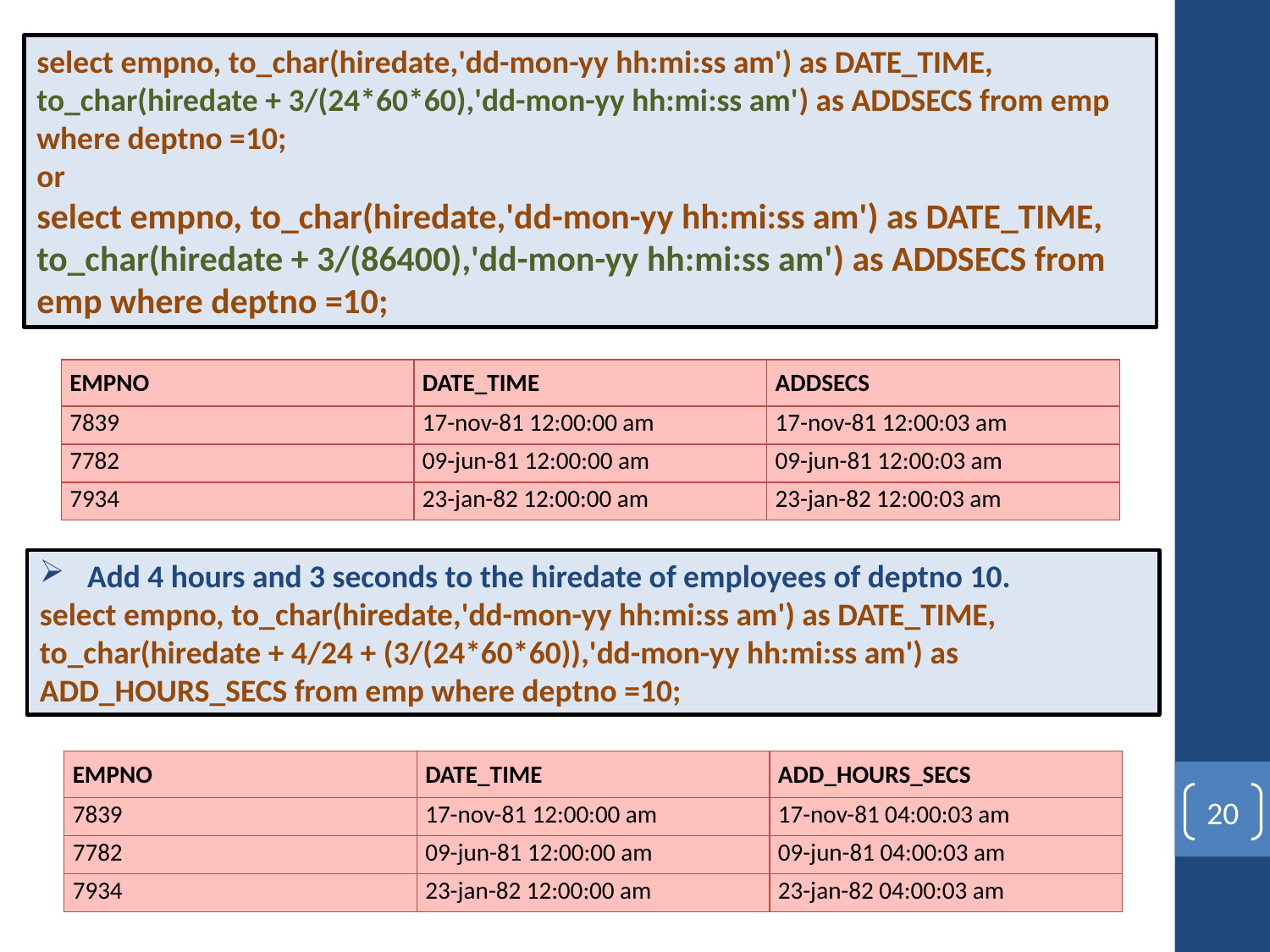

select empno, to_char(hiredate,'dd-mon-yy hh:mi:ss am') as DATE_TIME, to_char(hiredate + 3/(24*60*60),'dd-mon-yy hh:mi:ss am') as ADDSECS from emp where deptno =10;
or
select empno, to_char(hiredate,'dd-mon-yy hh:mi:ss am') as DATE_TIME, to_char(hiredate + 3/(86400),'dd-mon-yy hh:mi:ss am') as ADDSECS from emp where deptno =10;
| EMPNO | DATE\_TIME | ADDSECS |
| --- | --- | --- |
| 7839 | 17-nov-81 12:00:00 am | 17-nov-81 12:00:03 am |
| 7782 | 09-jun-81 12:00:00 am | 09-jun-81 12:00:03 am |
| 7934 | 23-jan-82 12:00:00 am | 23-jan-82 12:00:03 am |
Add 4 hours and 3 seconds to the hiredate of employees of deptno 10.
select empno, to_char(hiredate,'dd-mon-yy hh:mi:ss am') as DATE_TIME, to_char(hiredate + 4/24 + (3/(24*60*60)),'dd-mon-yy hh:mi:ss am') as ADD_HOURS_SECS from emp where deptno =10;
| EMPNO | DATE\_TIME | ADD\_HOURS\_SECS |
| --- | --- | --- |
| 7839 | 17-nov-81 12:00:00 am | 17-nov-81 04:00:03 am |
| 7782 | 09-jun-81 12:00:00 am | 09-jun-81 04:00:03 am |
| 7934 | 23-jan-82 12:00:00 am | 23-jan-82 04:00:03 am |
20